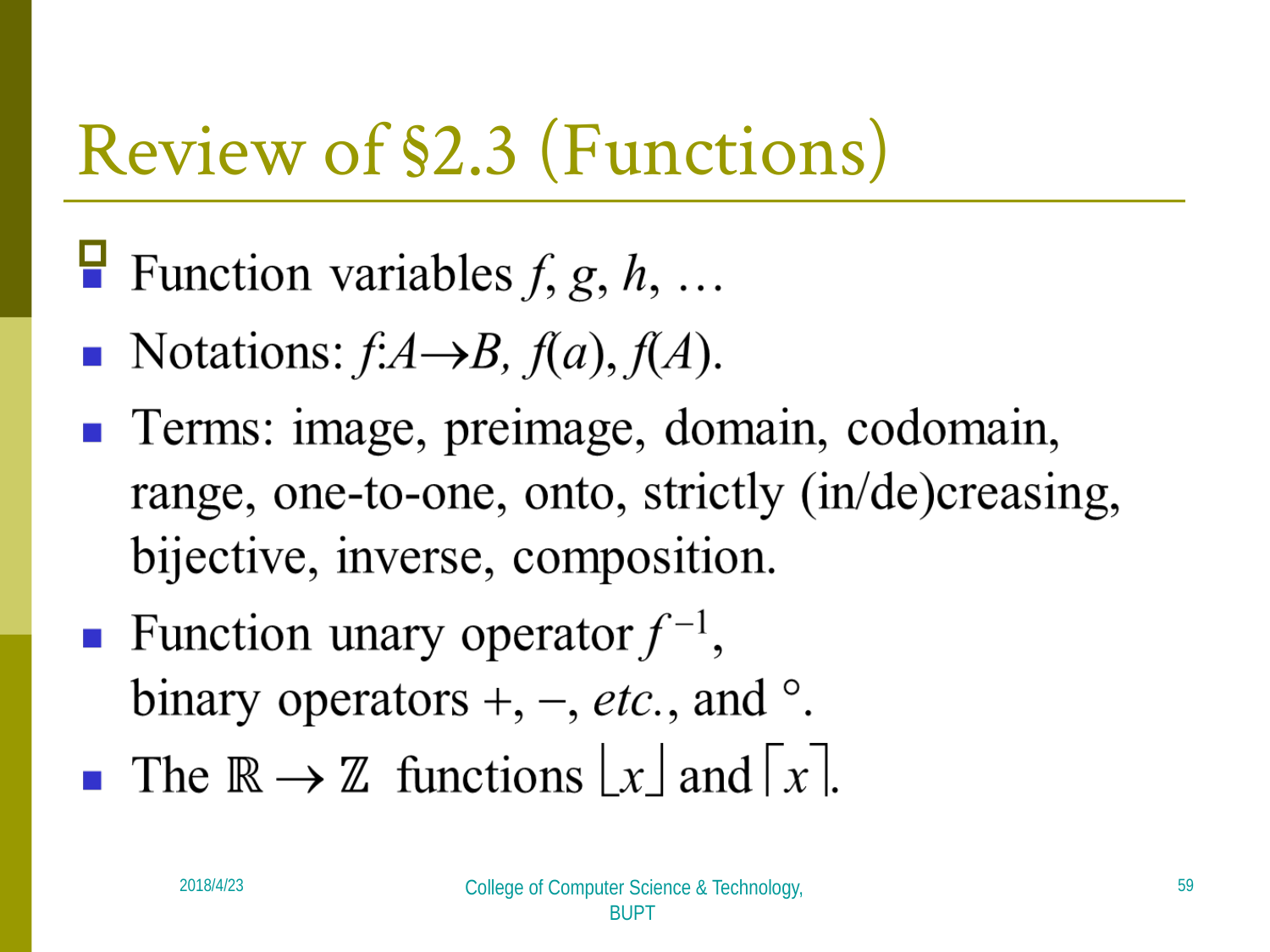

# Review of §2.3 (Functions)

59
2018/4/23
College of Computer Science & Technology, BUPT